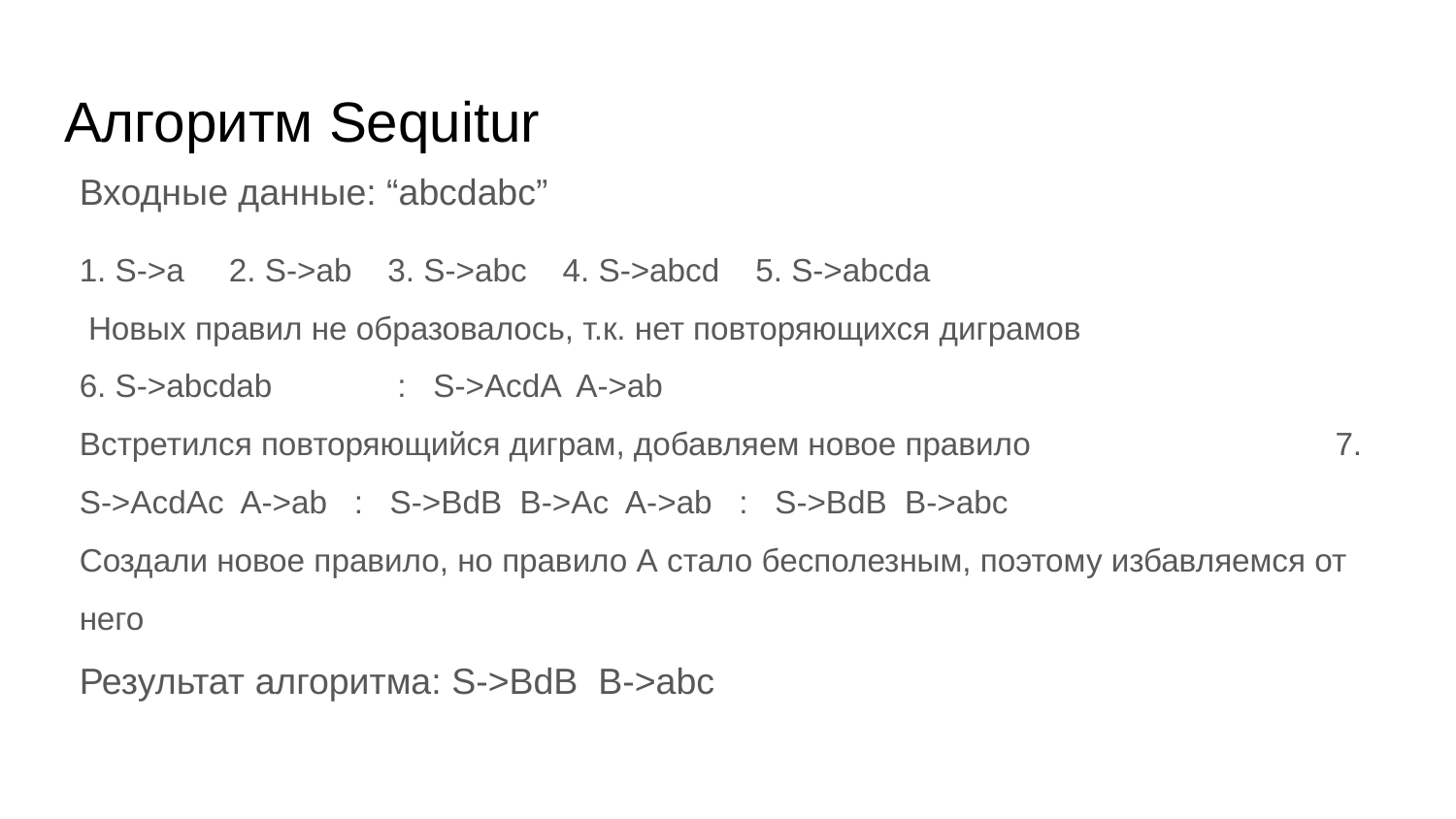

# Алгоритм Sequitur
Входные данные: “abcdabc”
1. S->a     2. S->ab    3. S->abc    4. S->abcd    5. S->abcda                                                  Новых правил не образовалось, т.к. нет повторяющихся диграмов                              6. S->abcdab	   :   S->AcdA  A->ab                                                                 Встретился повторяющийся диграм, добавляем новое правило                                  7. S->AcdAc  A->ab   :   S->BdB  B->Ac  A->ab   :   S->BdB  B->abc                          Создали новое правило, но правило А стало бесполезным, поэтому избавляемся от него
Результат алгоритма: S->BdB  B->abc